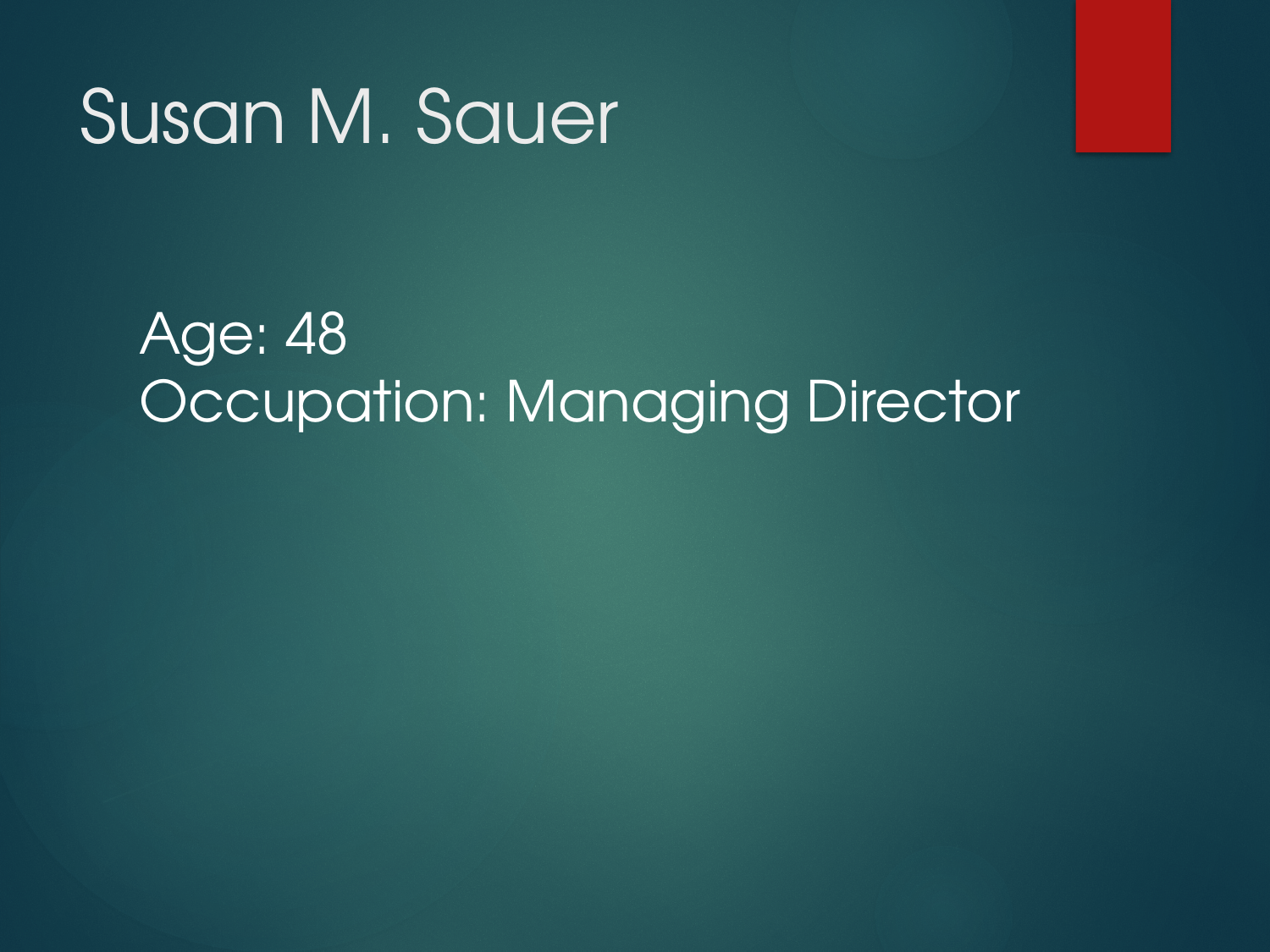

# Susan M. Sauer

Age: 48
Occupation: Managing Director